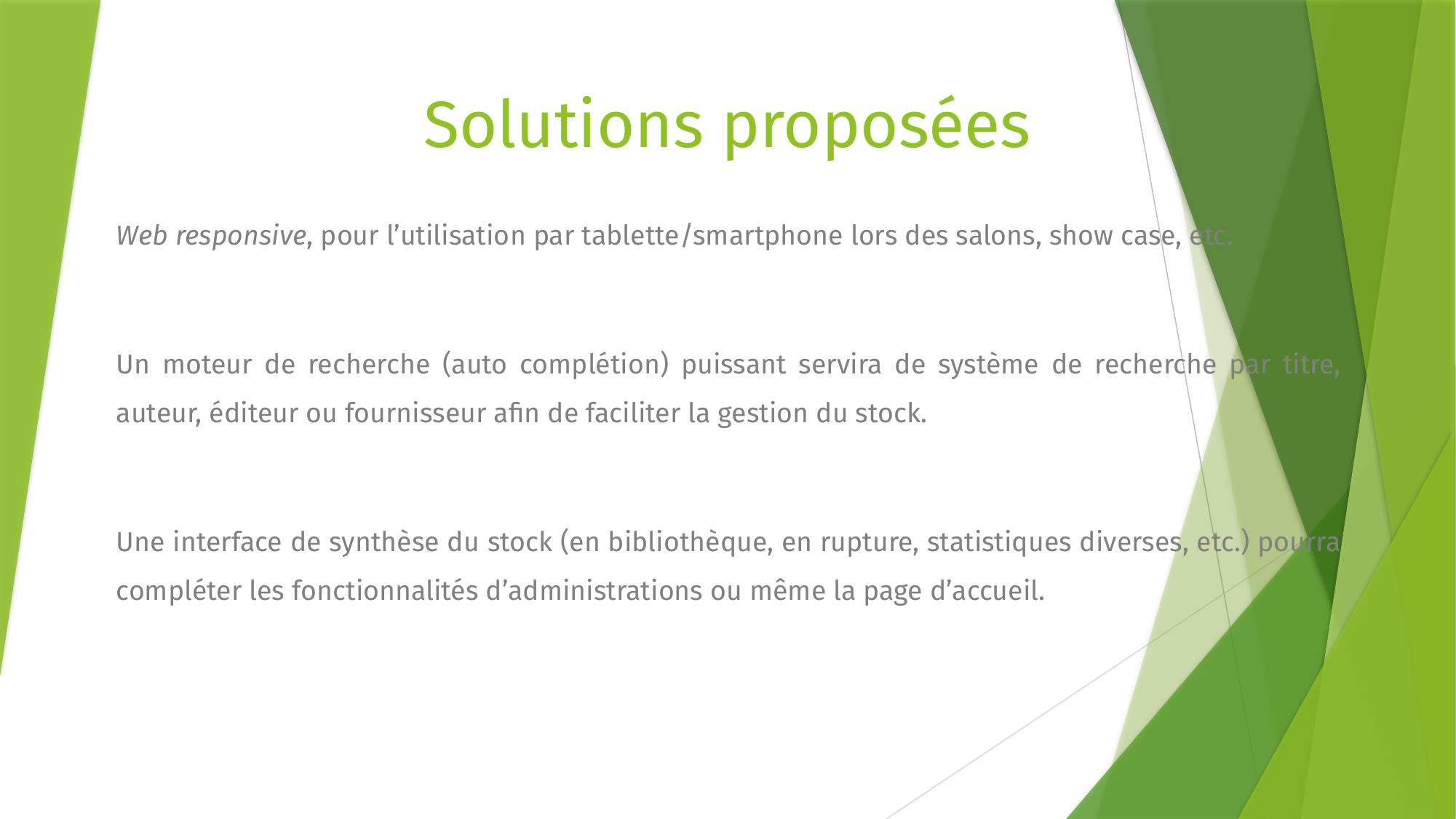

# Solutions proposées
Web responsive, pour l’utilisation par tablette/smartphone lors des salons, show case, etc.

Un moteur de recherche (auto complétion) puissant servira de système de recherche par titre, auteur, éditeur ou fournisseur afin de faciliter la gestion du stock.

Une interface de synthèse du stock (en bibliothèque, en rupture, statistiques diverses, etc.) pourra compléter les fonctionnalités d’administrations ou même la page d’accueil.